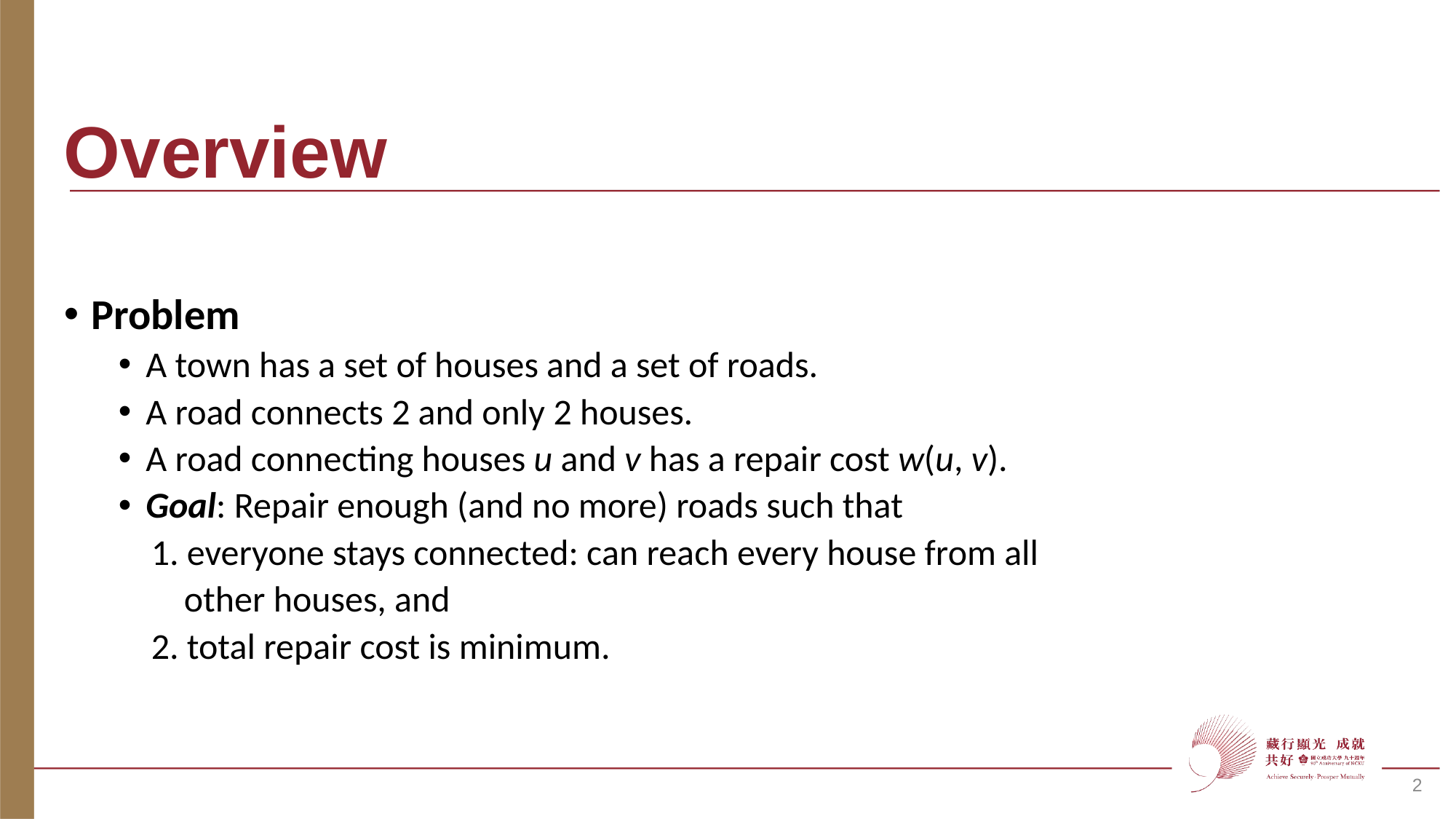

# Overview

Problem
A town has a set of houses and a set of roads.
A road connects 2 and only 2 houses.
A road connecting houses u and v has a repair cost w(u, v).
Goal: Repair enough (and no more) roads such that
    1. everyone stays connected: can reach every house from all
        other houses, and
    2. total repair cost is minimum.

2